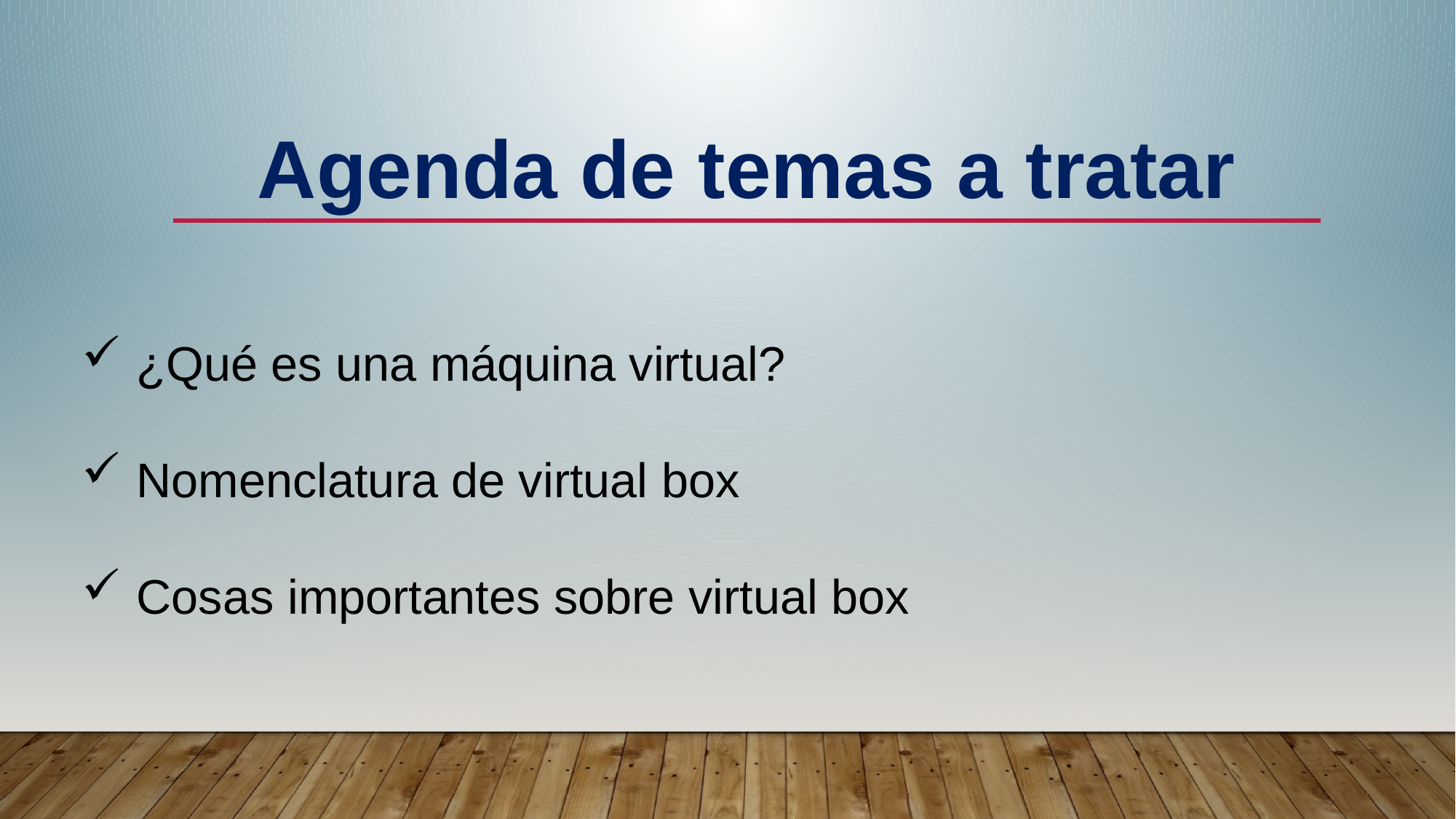

Agenda de temas a tratar
¿Qué es una máquina virtual?

Nomenclatura de virtual box

Cosas importantes sobre virtual box